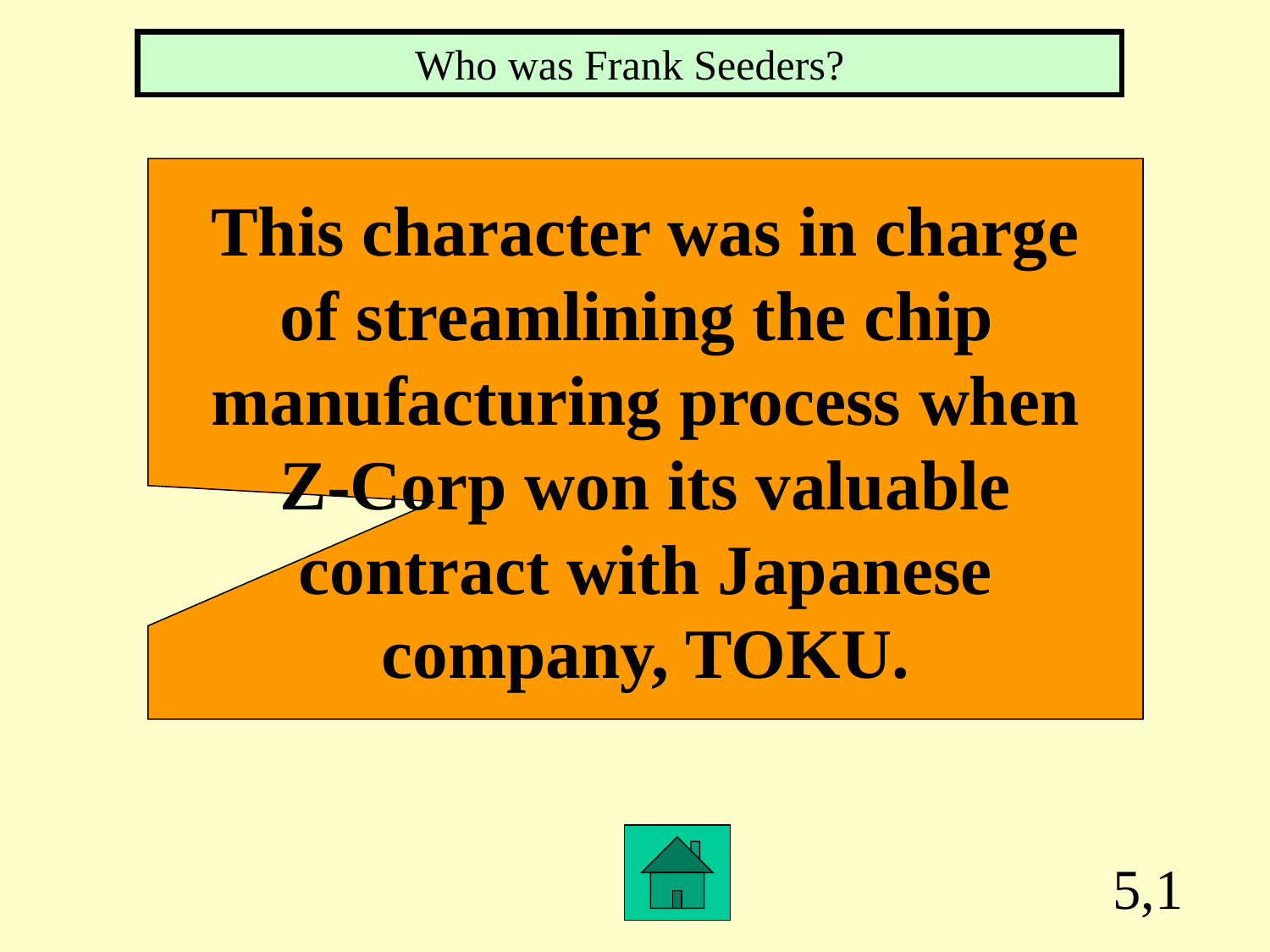

Who was Frank Seeders?
This character was in charge
of streamlining the chip
manufacturing process when
Z-Corp won its valuable
contract with Japanese
company, TOKU.

5,1